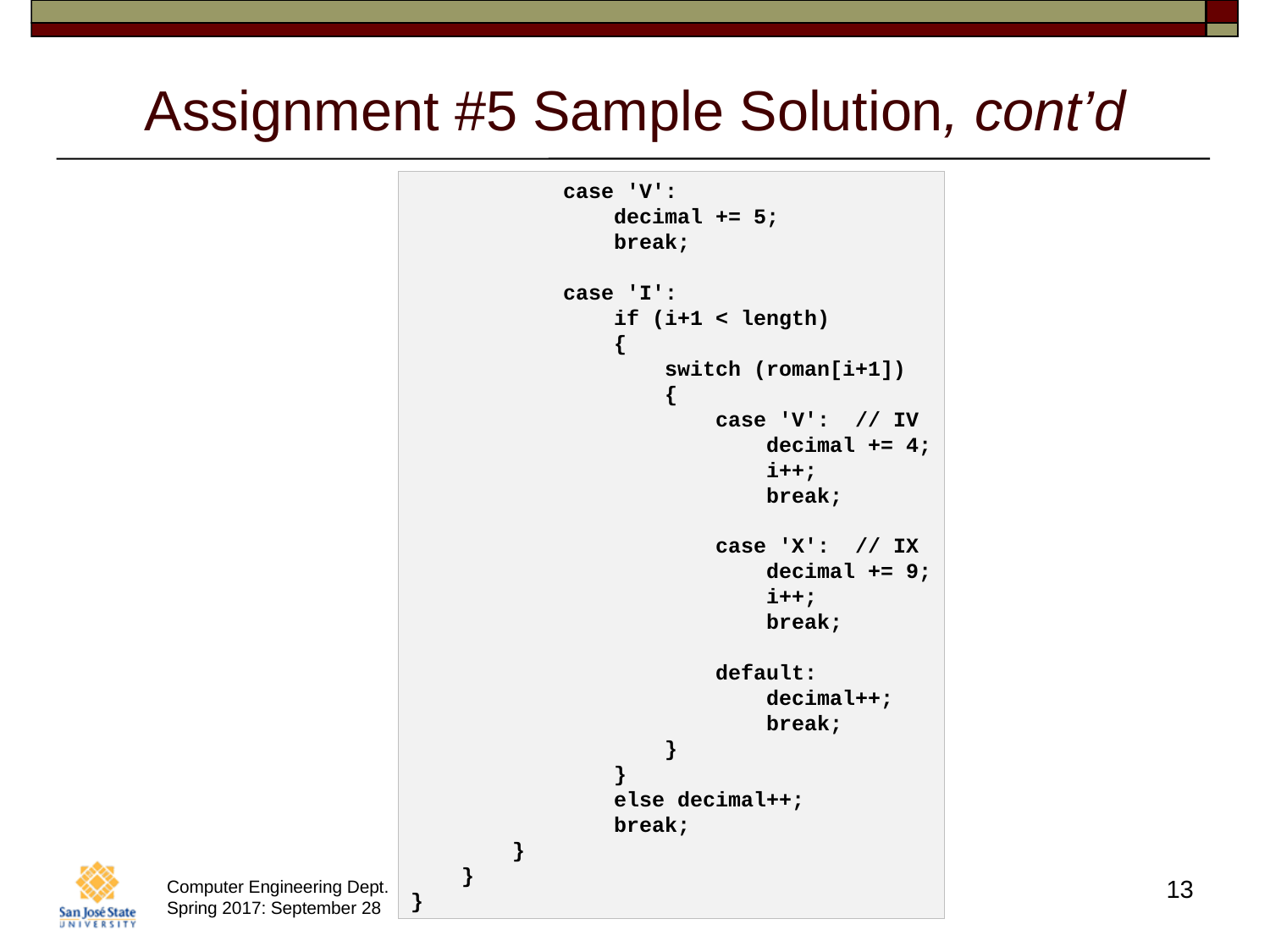

# Assignment #5 Sample Solution, cont’d
            case 'V':
                decimal += 5;
                break;
            case 'I':
                if (i+1 < length)
                {
                    switch (roman[i+1])
                    {
                        case 'V':  // IV
                            decimal += 4;
                            i++;
                            break;
                        case 'X':  // IX
                            decimal += 9;
                            i++;
                            break;
                        default:
                            decimal++;
                            break;
                    }
                }
                else decimal++;
                break;
        }
    }
}
13